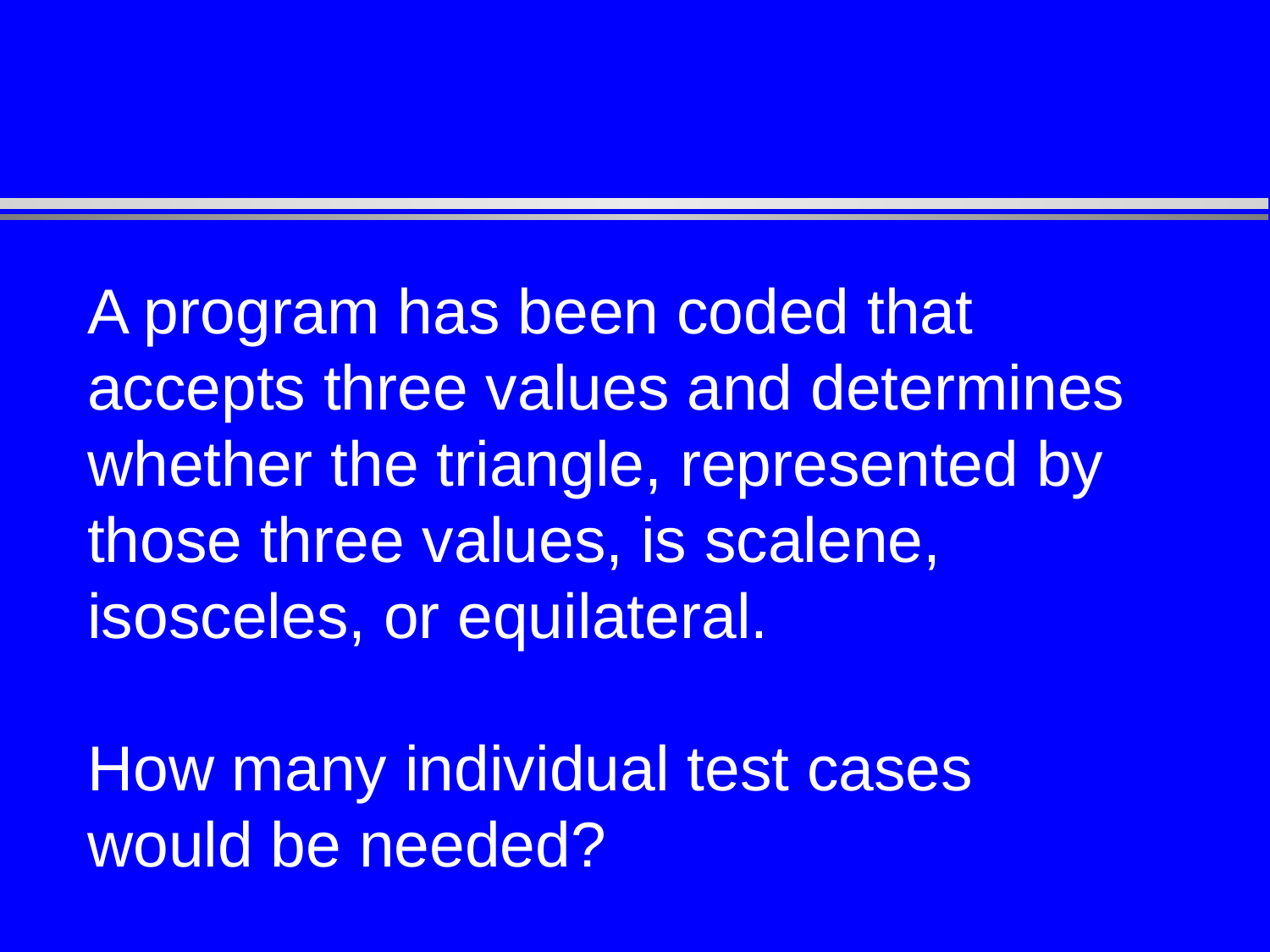

A program has been coded that accepts three values and determines whether the triangle, represented by those three values, is scalene, isosceles, or equilateral.

How many individual test cases would be needed?